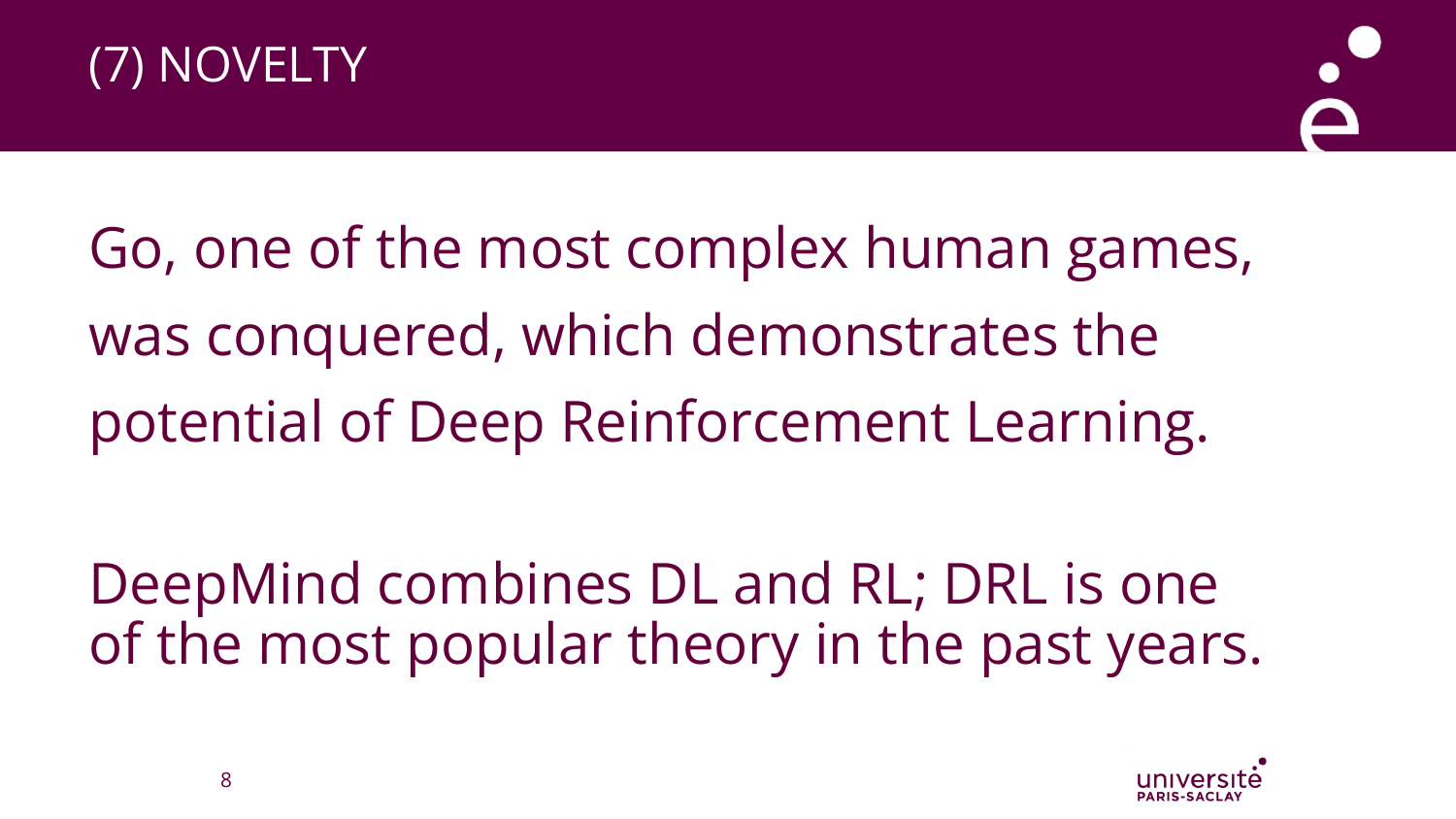

# (7) NOVELTY
Go, one of the most complex human games, was conquered, which demonstrates the potential of Deep Reinforcement Learning.

DeepMind combines DL and RL; DRL is one of the most popular theory in the past years.
8